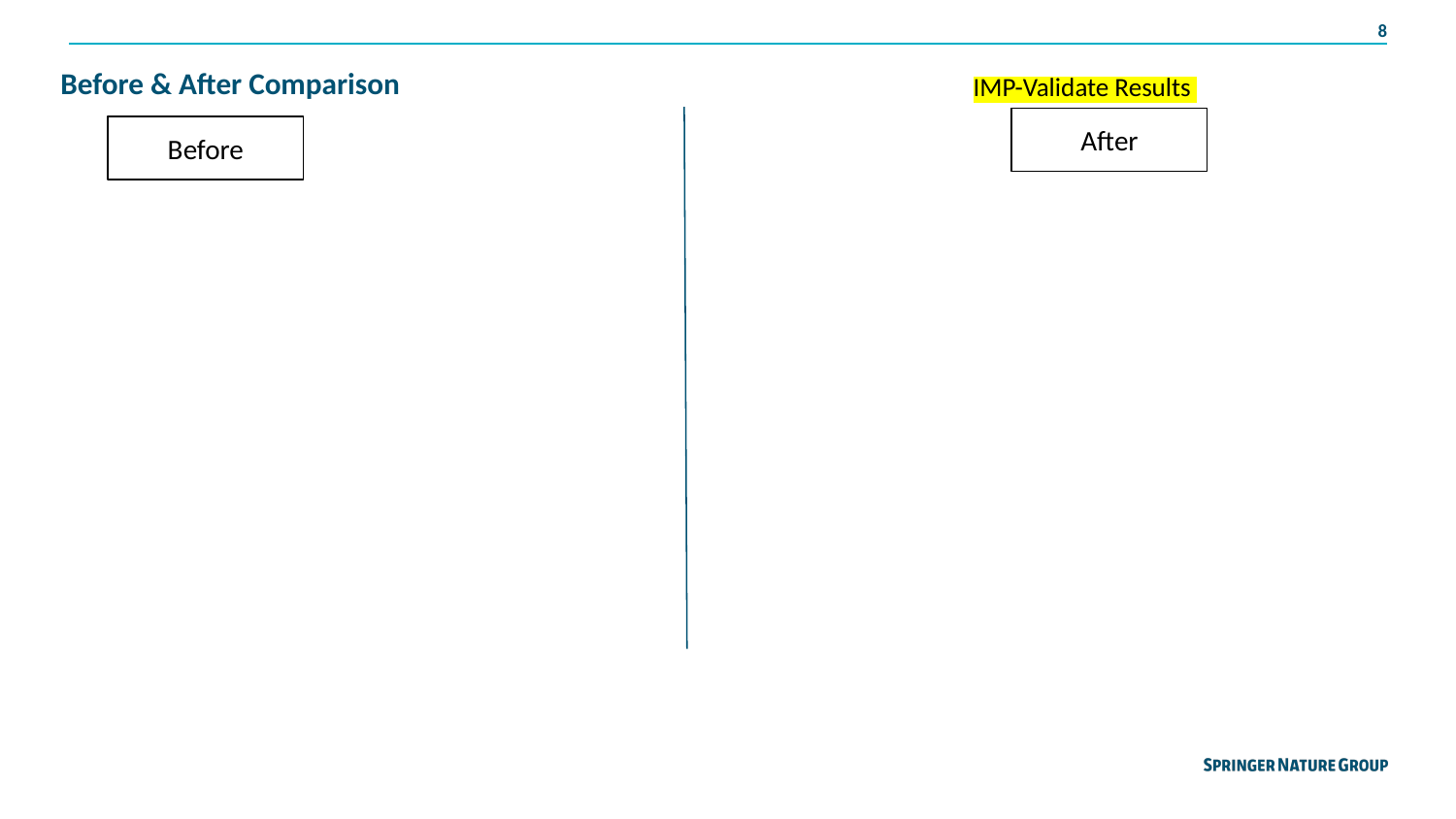

IMP-Validate Results

# Before & After Comparison
After
Before